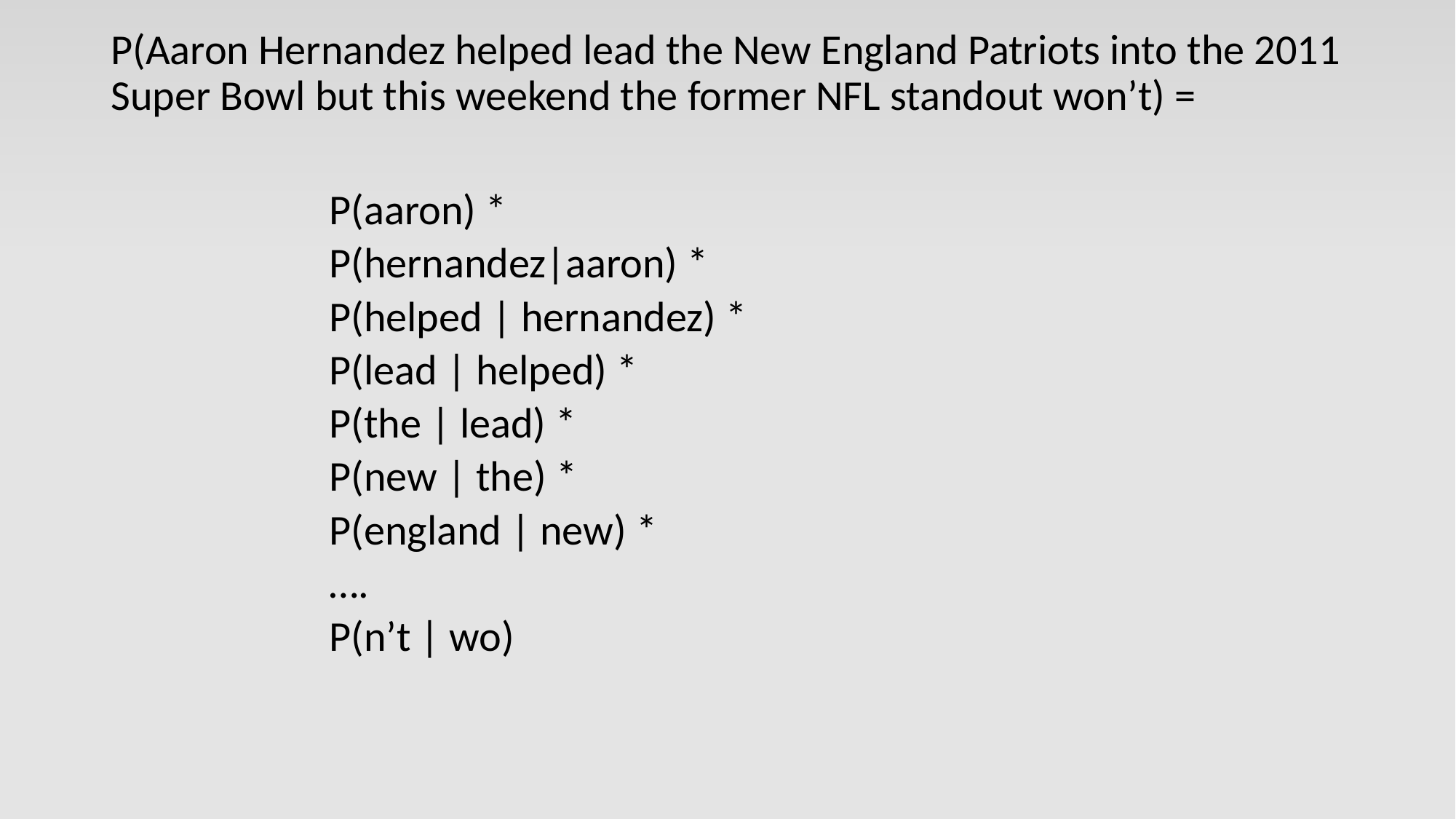

P(Aaron Hernandez helped lead the New England Patriots into the 2011 Super Bowl but this weekend the former NFL standout won’t) =

P(aaron) *
P(hernandez|aaron) *
P(helped | hernandez) *
P(lead | helped) *
P(the | lead) *
P(new | the) *
P(england | new) *
….
P(n’t | wo)